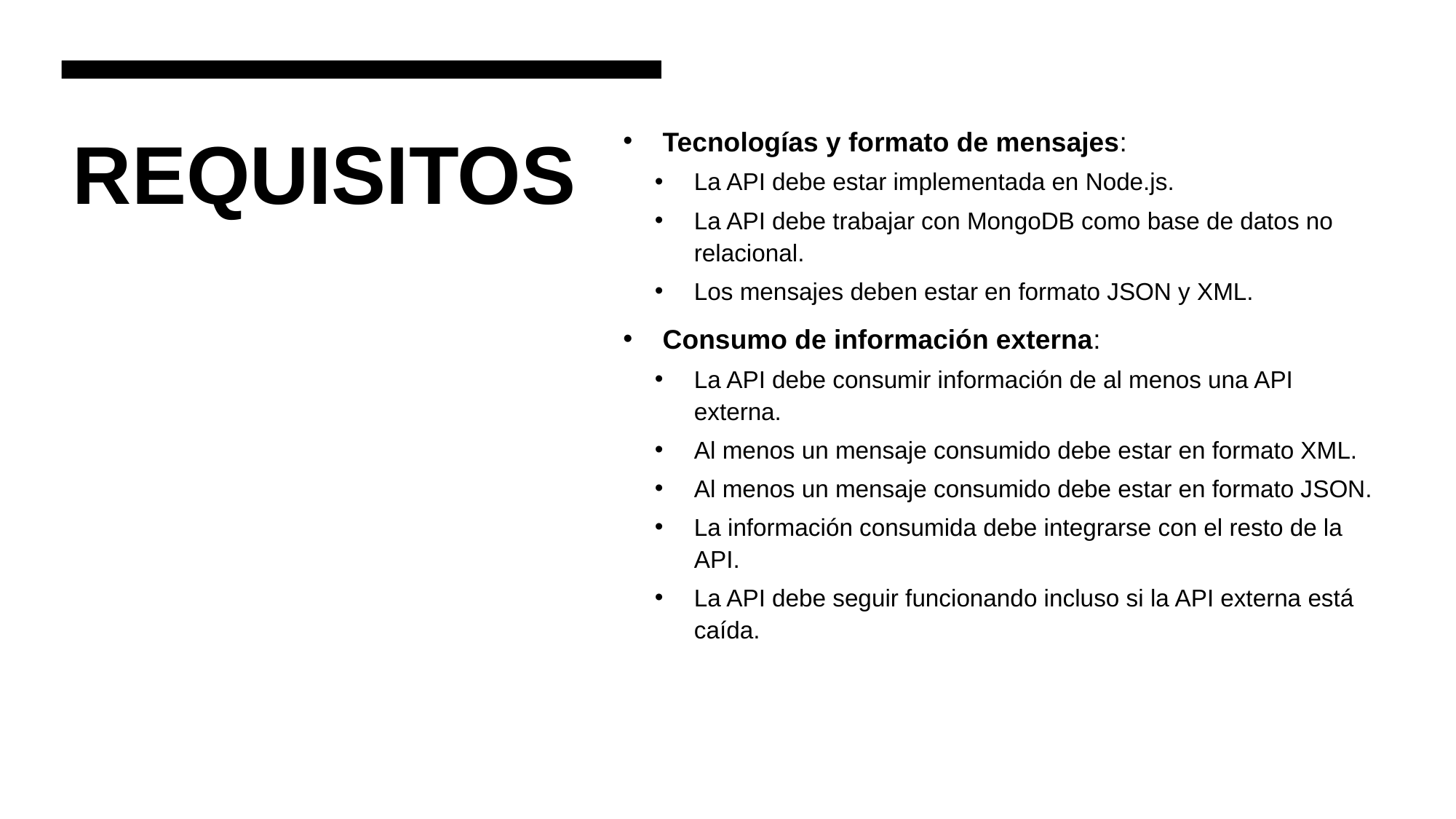

Tecnologías y formato de mensajes:
La API debe estar implementada en Node.js.
La API debe trabajar con MongoDB como base de datos no relacional.
Los mensajes deben estar en formato JSON y XML.
Consumo de información externa:
La API debe consumir información de al menos una API externa.
Al menos un mensaje consumido debe estar en formato XML.
Al menos un mensaje consumido debe estar en formato JSON.
La información consumida debe integrarse con el resto de la API.
La API debe seguir funcionando incluso si la API externa está caída.
# REQUISITOS